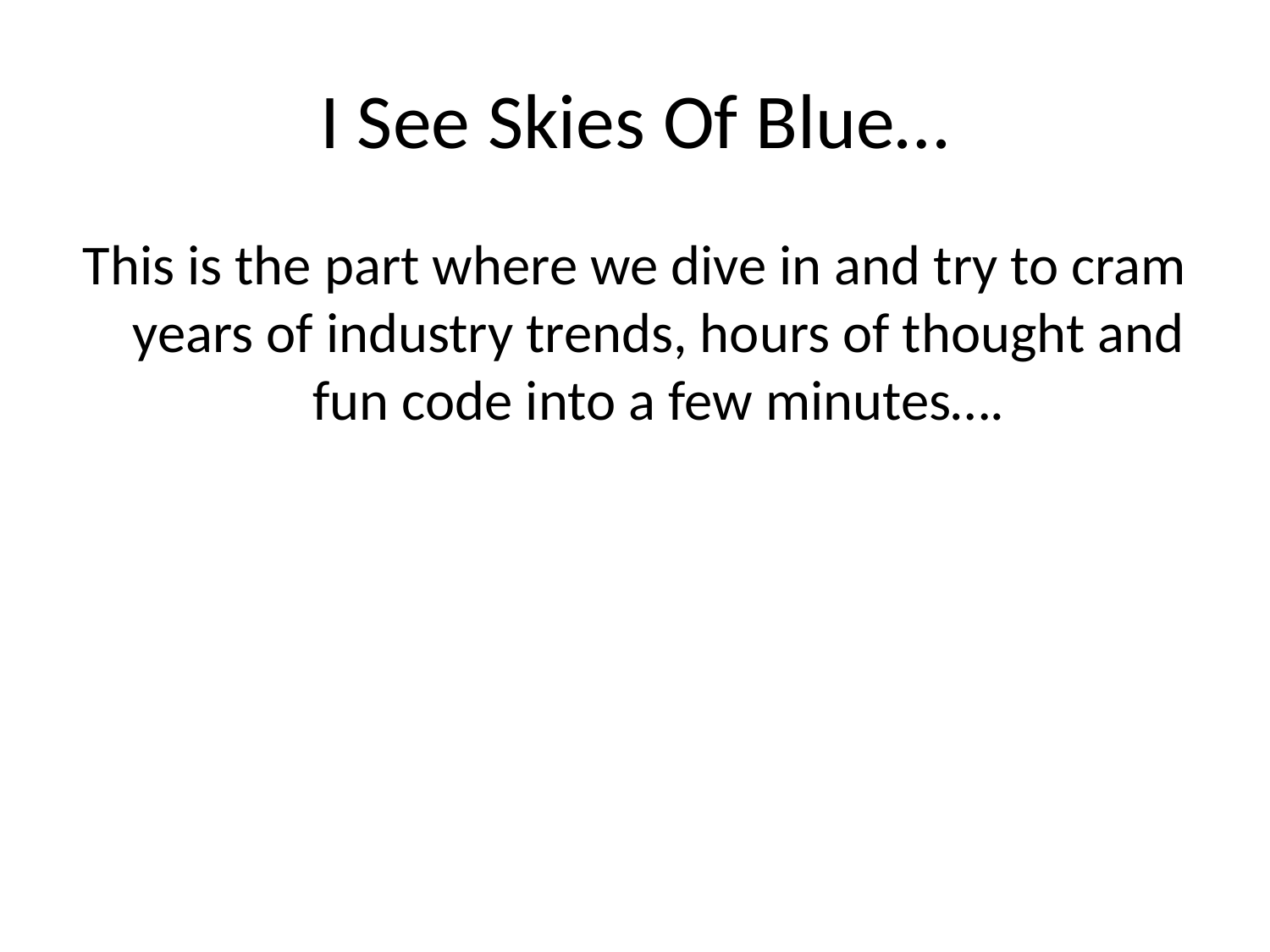

# I See Skies Of Blue…
This is the part where we dive in and try to cram years of industry trends, hours of thought and fun code into a few minutes….